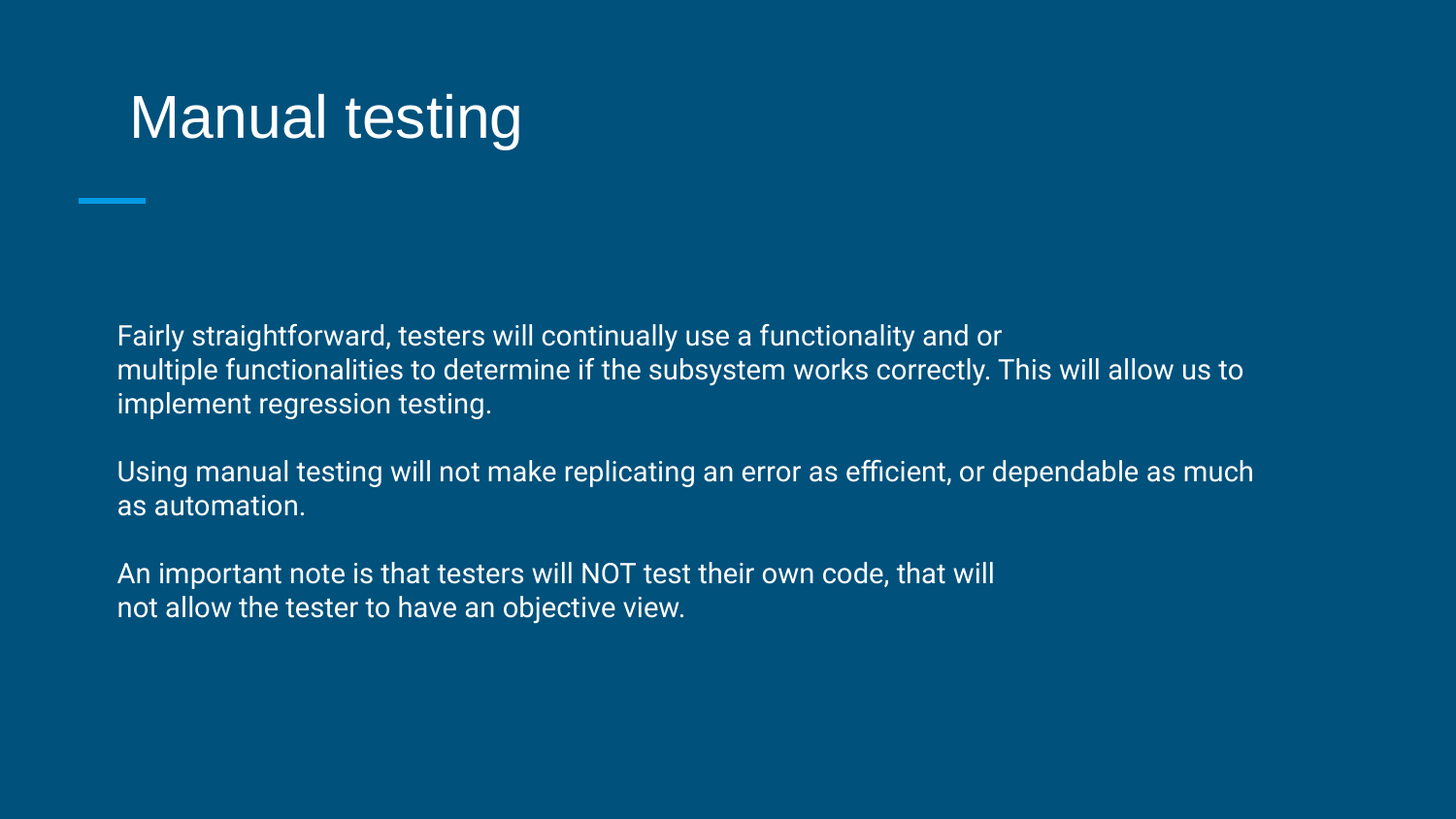

# Manual testing
Fairly straightforward, testers will continually use a functionality and or
multiple functionalities to determine if the subsystem works correctly. This will allow us to implement regression testing.

Using manual testing will not make replicating an error as efficient, or dependable as much as automation.

An important note is that testers will NOT test their own code, that will
not allow the tester to have an objective view.